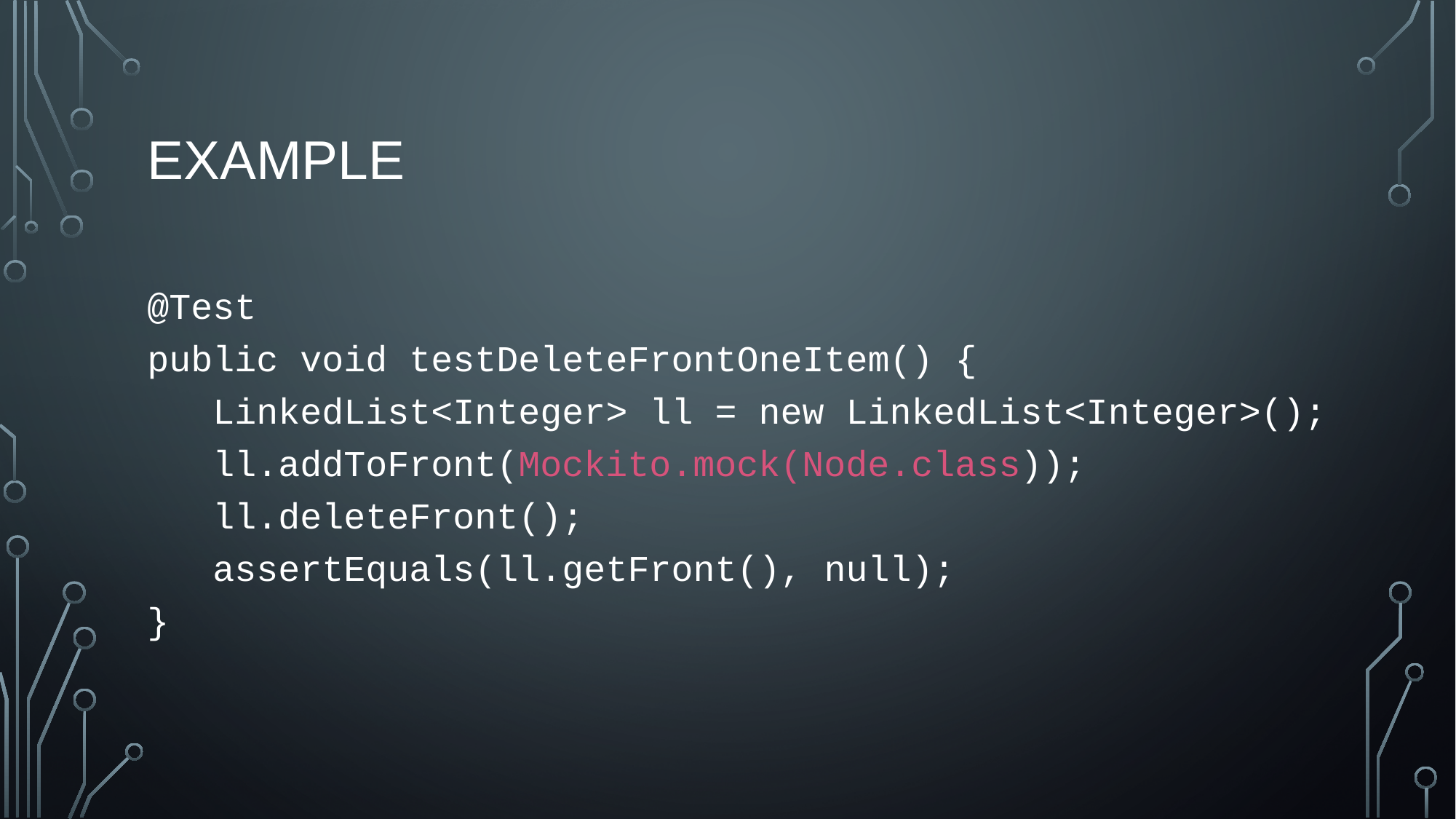

# example
@Test
public void testDeleteFrontOneItem() {
   LinkedList<Integer> ll = new LinkedList<Integer>();
   ll.addToFront(Mockito.mock(Node.class));
   ll.deleteFront();
   assertEquals(ll.getFront(), null);
}